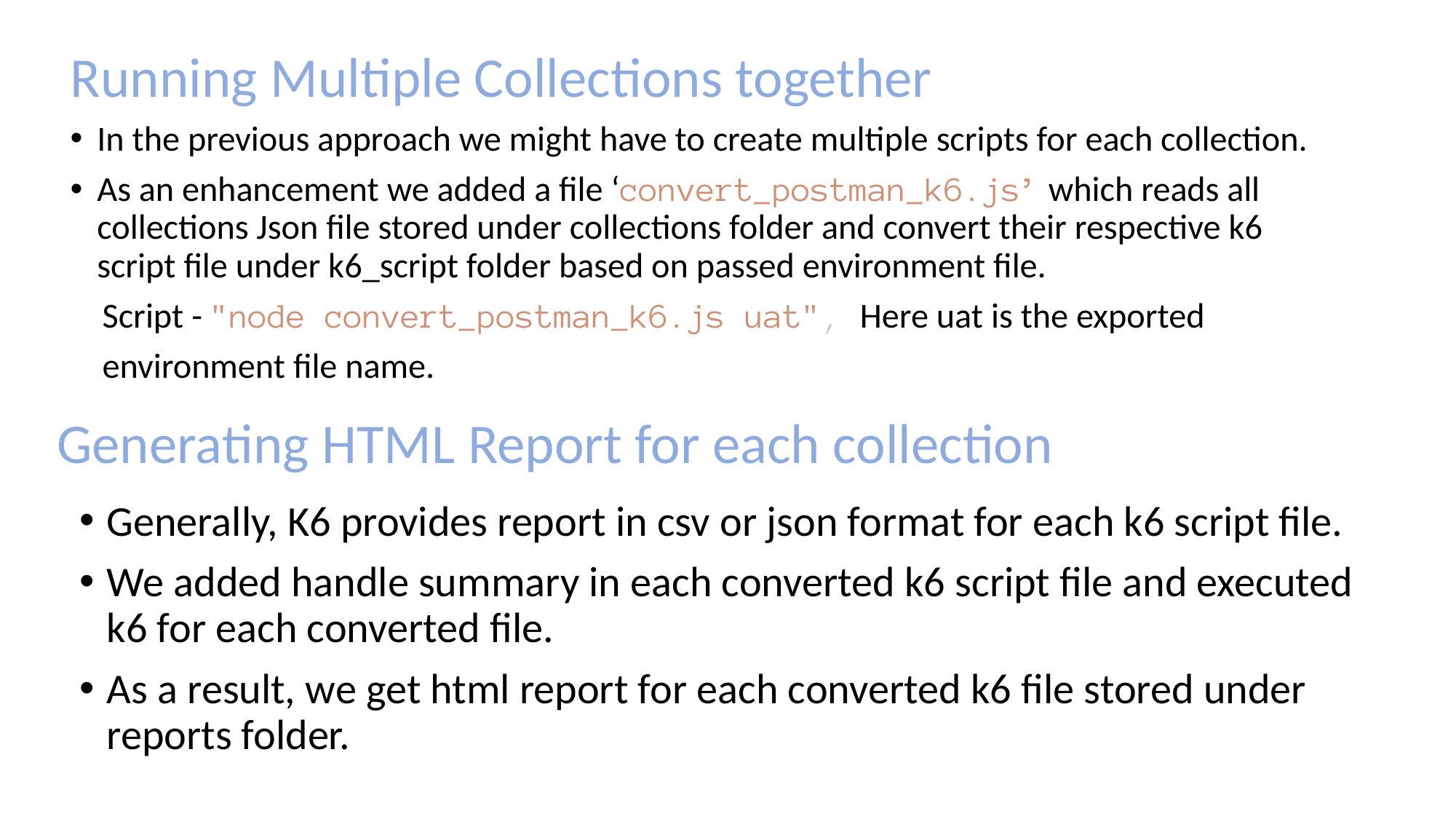

# Running Multiple Collections together
In the previous approach we might have to create multiple scripts for each collection.
As an enhancement we added a file ‘convert_postman_k6.js’ which reads all collections Json file stored under collections folder and convert their respective k6 script file under k6_script folder based on passed environment file.
    Script - "node convert_postman_k6.js uat", Here uat is the exported
    environment file name.

Generating HTML Report for each collection
Generally, K6 provides report in csv or json format for each k6 script file.
We added handle summary in each converted k6 script file and executed k6 for each converted file.
As a result, we get html report for each converted k6 file stored under reports folder.